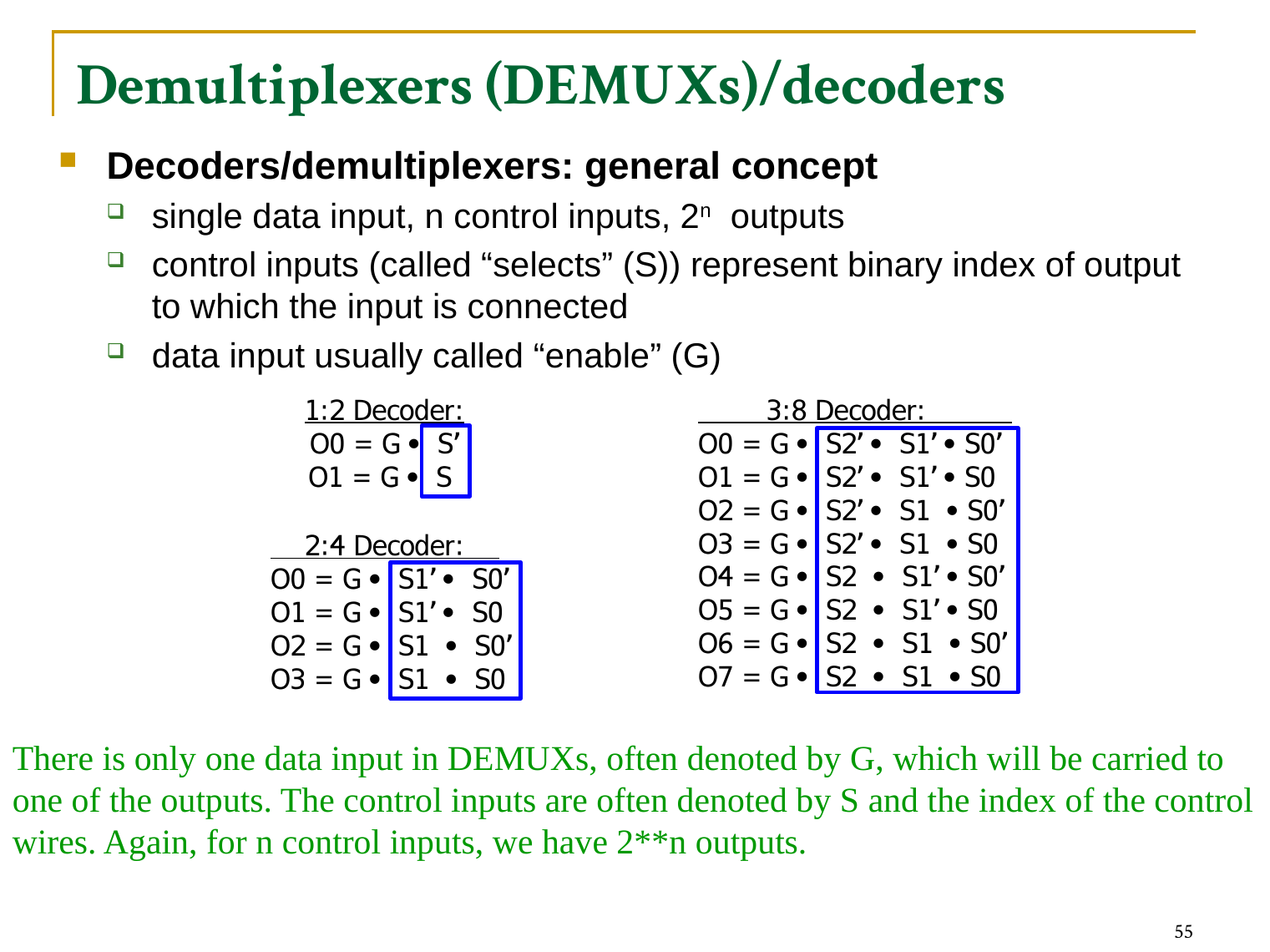

# Demultiplexers (DEMUXs)/decoders
Decoders/demultiplexers: general concept
single data input, n control inputs, 2n  outputs
control inputs (called “selects” (S)) represent binary index of output to which the input is connected
data input usually called “enable” (G)
1:2 Decoder:
O0 = G •  S’
O1 = G •  S
        3:8 Decoder:
O0 = G •  S2’ •  S1’ • S0’
O1 = G •  S2’ •  S1’ • S0
O2 = G •  S2’ •  S1  • S0’
O3 = G •  S2’ •  S1  • S0
O4 = G •  S2  •  S1’ • S0’
O5 = G •  S2  •  S1’ • S0
O6 = G •  S2  •  S1  • S0’
O7 = G •  S2  •  S1  • S0

    2:4 Decoder:
O0 = G •  S1’ •  S0’
O1 = G •  S1’ •  S0
O2 = G •  S1  •  S0’
O3 = G •  S1  •  S0

There is only one data input in DEMUXs, often denoted by G, which will be carried to one of the outputs. The control inputs are often denoted by S and the index of the control wires. Again, for n control inputs, we have 2**n outputs.
55